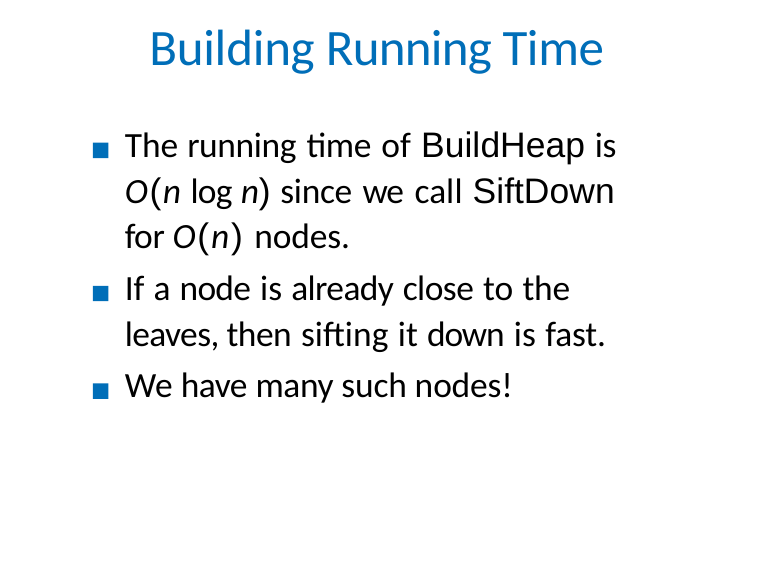

# Building Running Time
The running time of BuildHeap is O(n log n) since we call SiftDown for O(n) nodes.
If a node is already close to the leaves, then sifting it down is fast.
We have many such nodes!